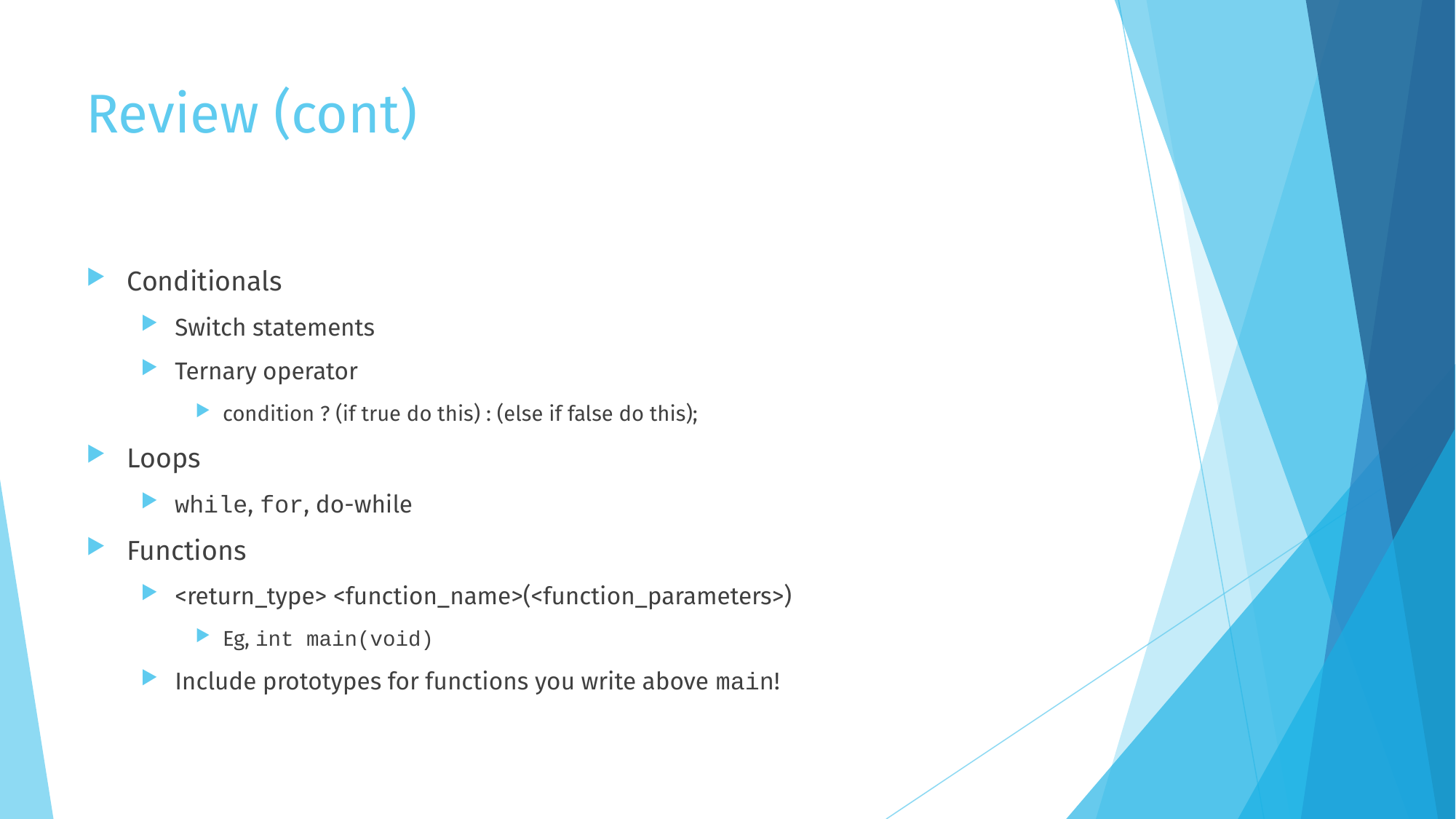

# Review (cont)
Conditionals
Switch statements
Ternary operator
condition ? (if true do this) : (else if false do this);
Loops
while, for, do-while
Functions
<return_type> <function_name>(<function_parameters>)
Eg, int main(void)
Include prototypes for functions you write above main!